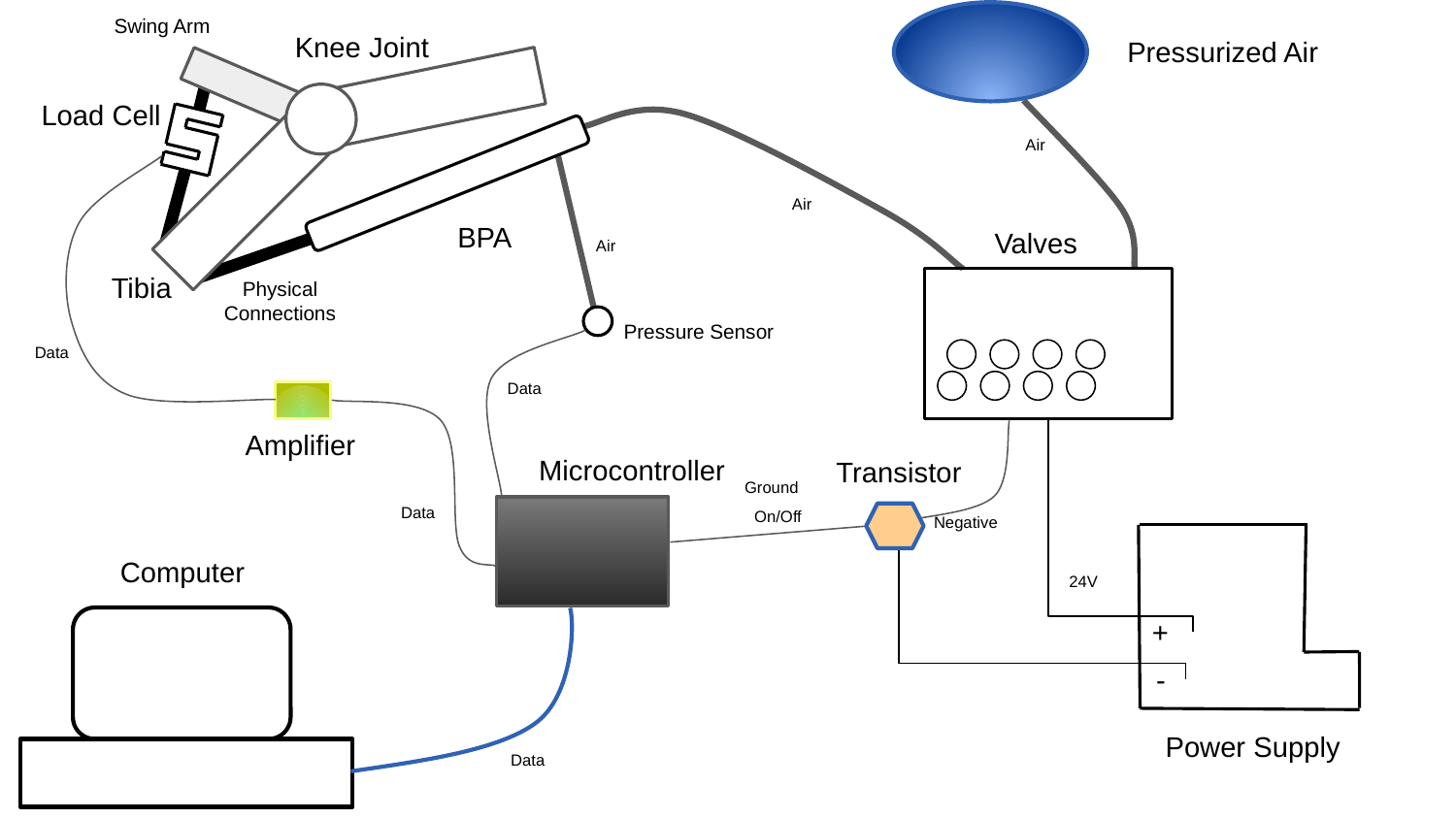

Swing Arm

Knee Joint
Pressurized Air

Load Cell

Air

Air
BPA
Valves

Air
Tibia
Physical Connections

Pressure Sensor

Data

Data

Amplifier

Microcontroller
Transistor

Ground
Data
On/Off

Negative

Computer
24V
+

-
Power Supply

Data